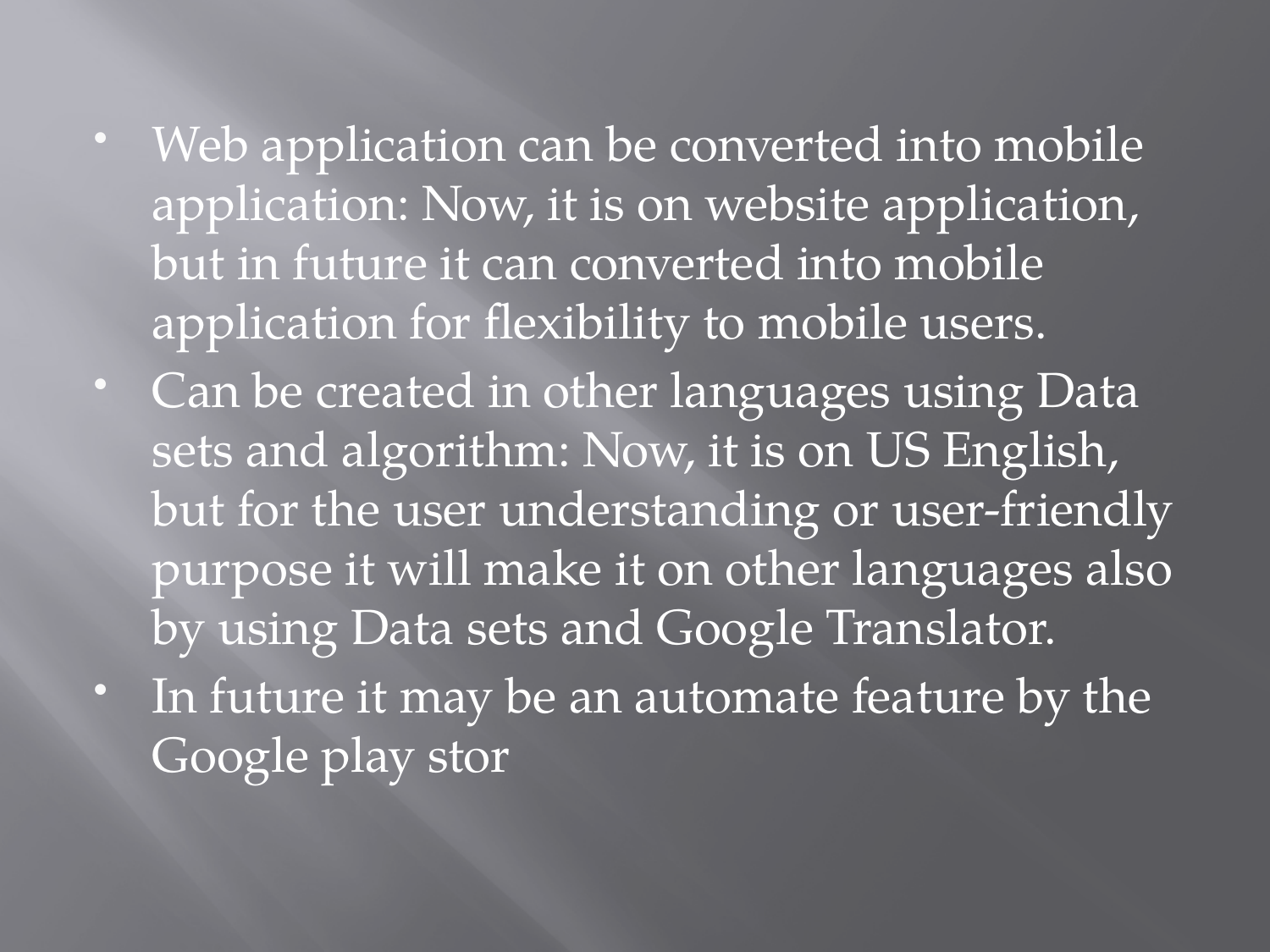

Web application can be converted into mobile application: Now, it is on website application, but in future it can converted into mobile application for flexibility to mobile users.
Can be created in other languages using Data sets and algorithm: Now, it is on US English, but for the user understanding or user-friendly purpose it will make it on other languages also by using Data sets and Google Translator.
In future it may be an automate feature by the Google play stor